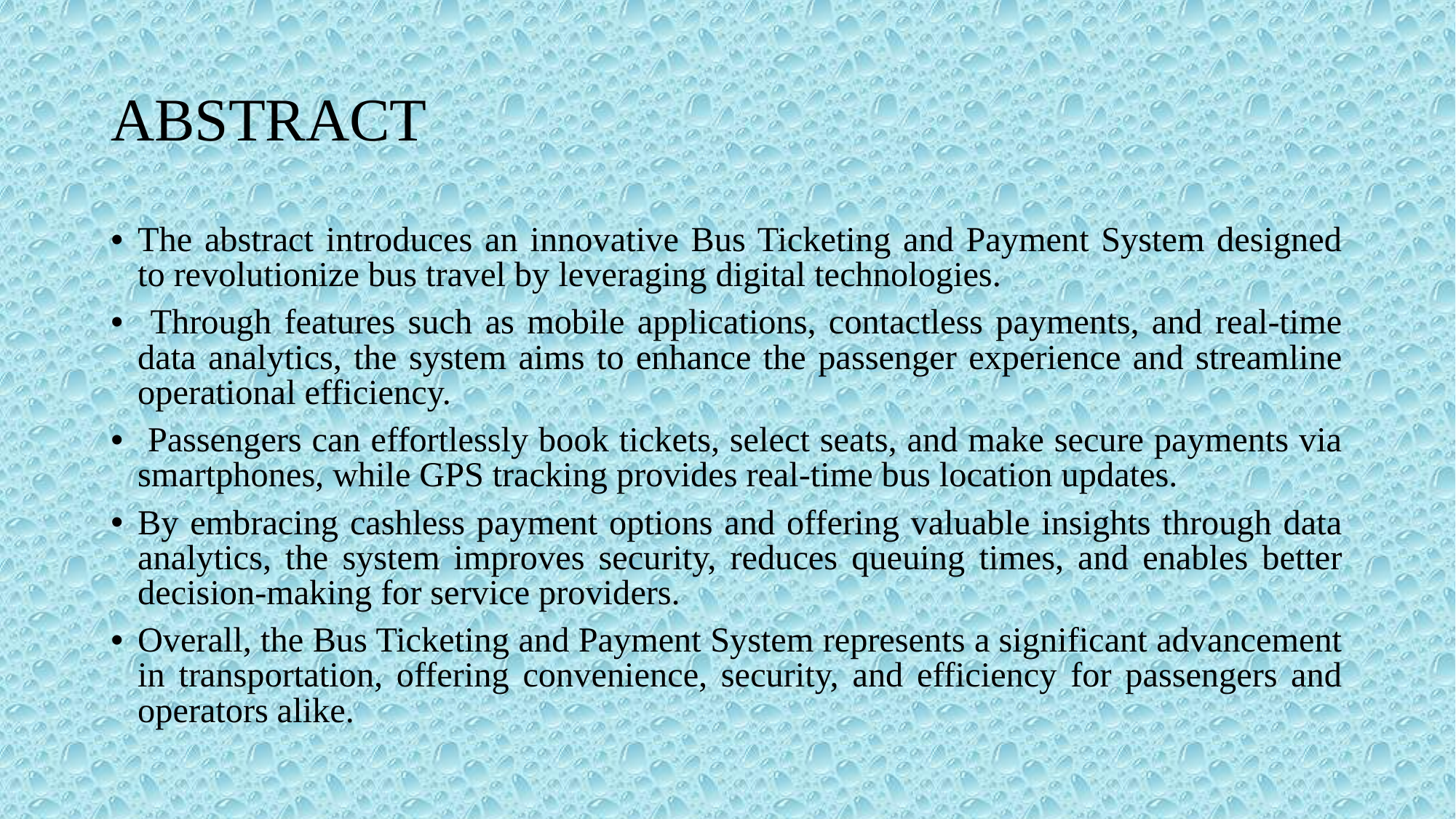

# ABSTRACT
The abstract introduces an innovative Bus Ticketing and Payment System designed to revolutionize bus travel by leveraging digital technologies.
 Through features such as mobile applications, contactless payments, and real-time data analytics, the system aims to enhance the passenger experience and streamline operational efficiency.
 Passengers can effortlessly book tickets, select seats, and make secure payments via smartphones, while GPS tracking provides real-time bus location updates.
By embracing cashless payment options and offering valuable insights through data analytics, the system improves security, reduces queuing times, and enables better decision-making for service providers.
Overall, the Bus Ticketing and Payment System represents a significant advancement in transportation, offering convenience, security, and efficiency for passengers and operators alike.